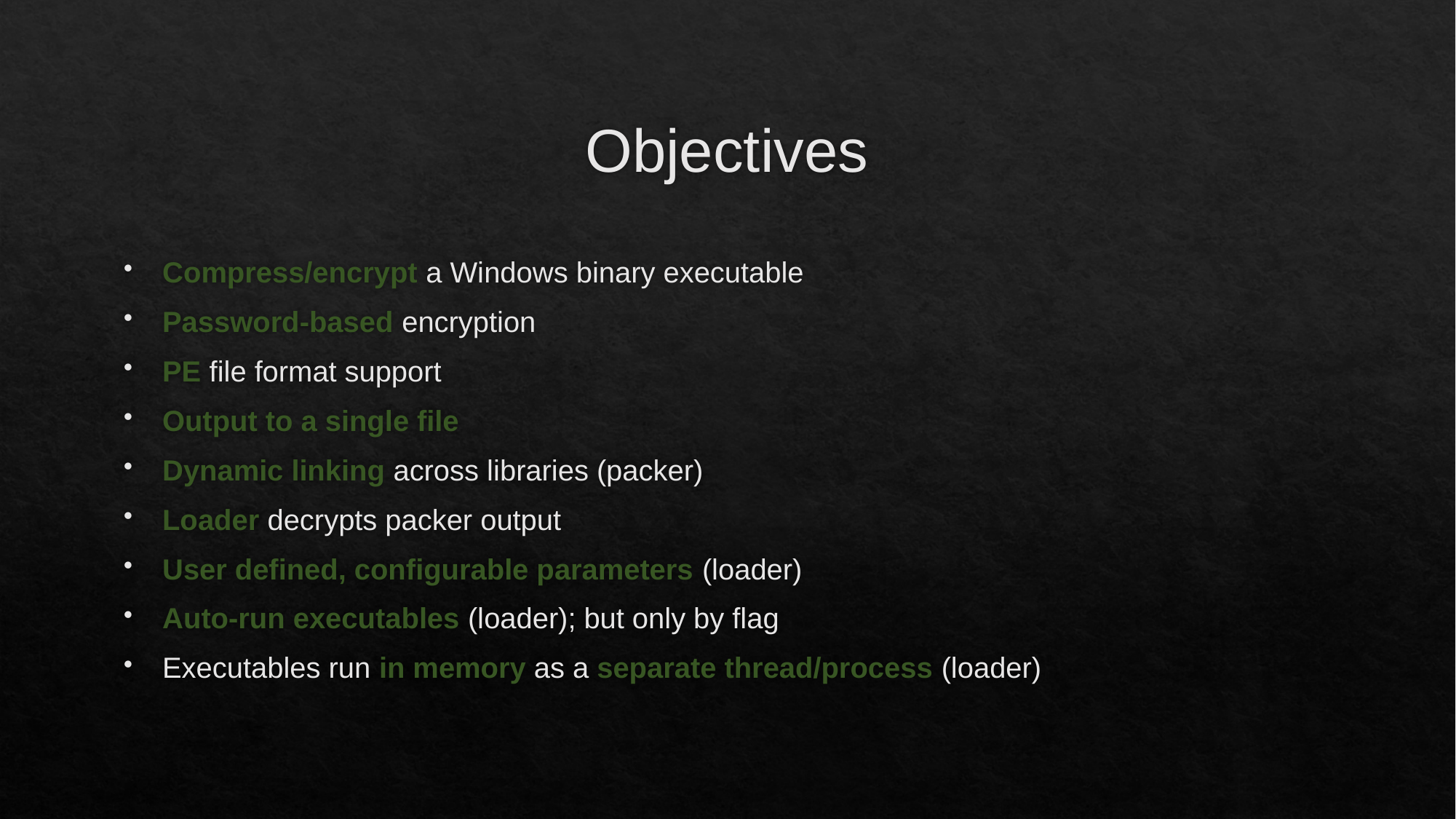

# Objectives
Compress/encrypt a Windows binary executable
Password-based encryption
PE file format support
Output to a single file
Dynamic linking across libraries (packer)
Loader decrypts packer output
User defined, configurable parameters (loader)
Auto-run executables (loader); but only by flag
Executables run in memory as a separate thread/process (loader)